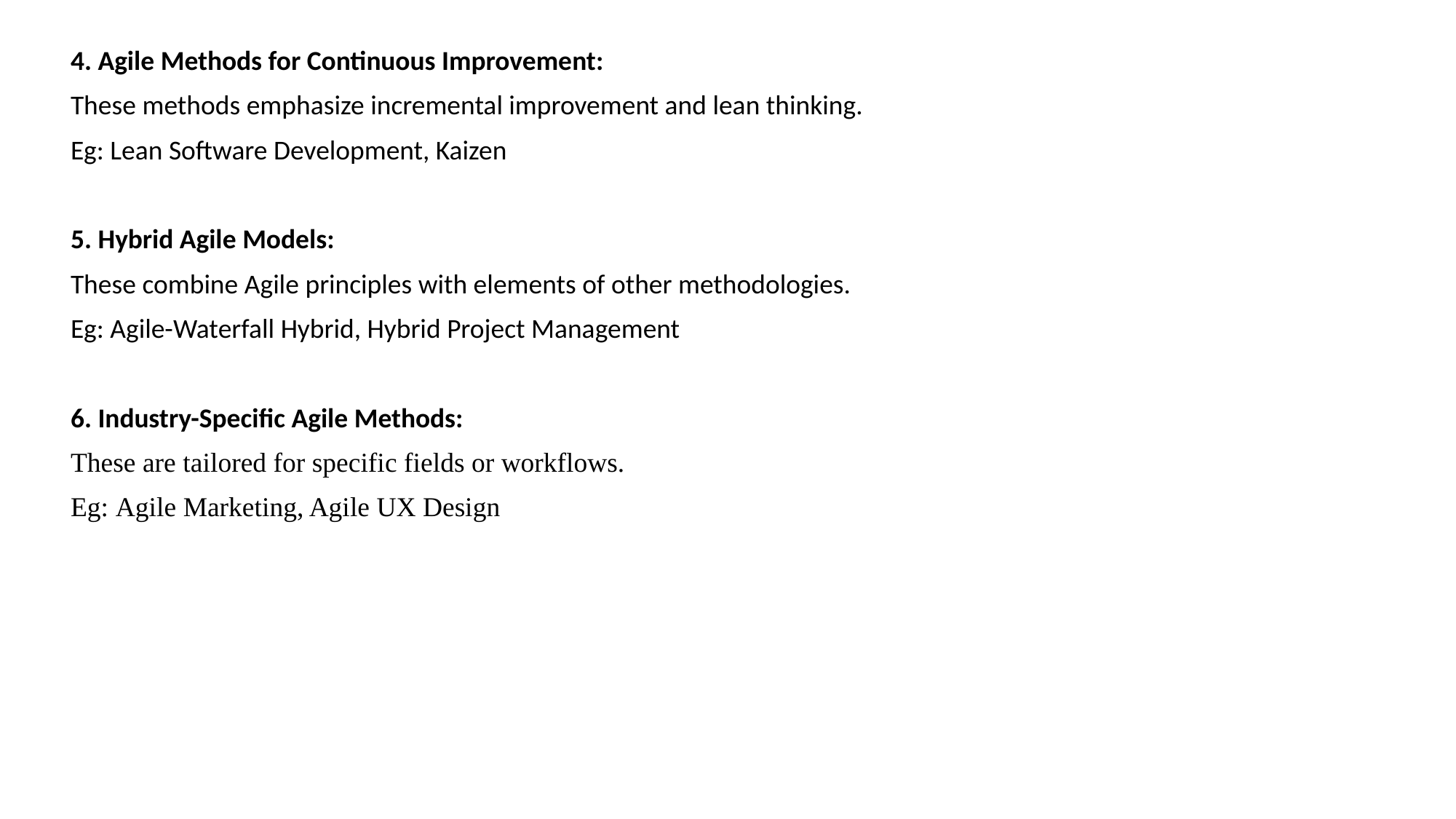

4. Agile Methods for Continuous Improvement:
These methods emphasize incremental improvement and lean thinking.
Eg: Lean Software Development, Kaizen

5. Hybrid Agile Models:
These combine Agile principles with elements of other methodologies.
Eg: Agile-Waterfall Hybrid, Hybrid Project Management

6. Industry-Specific Agile Methods:
These are tailored for specific fields or workflows.
Eg: Agile Marketing, Agile UX Design